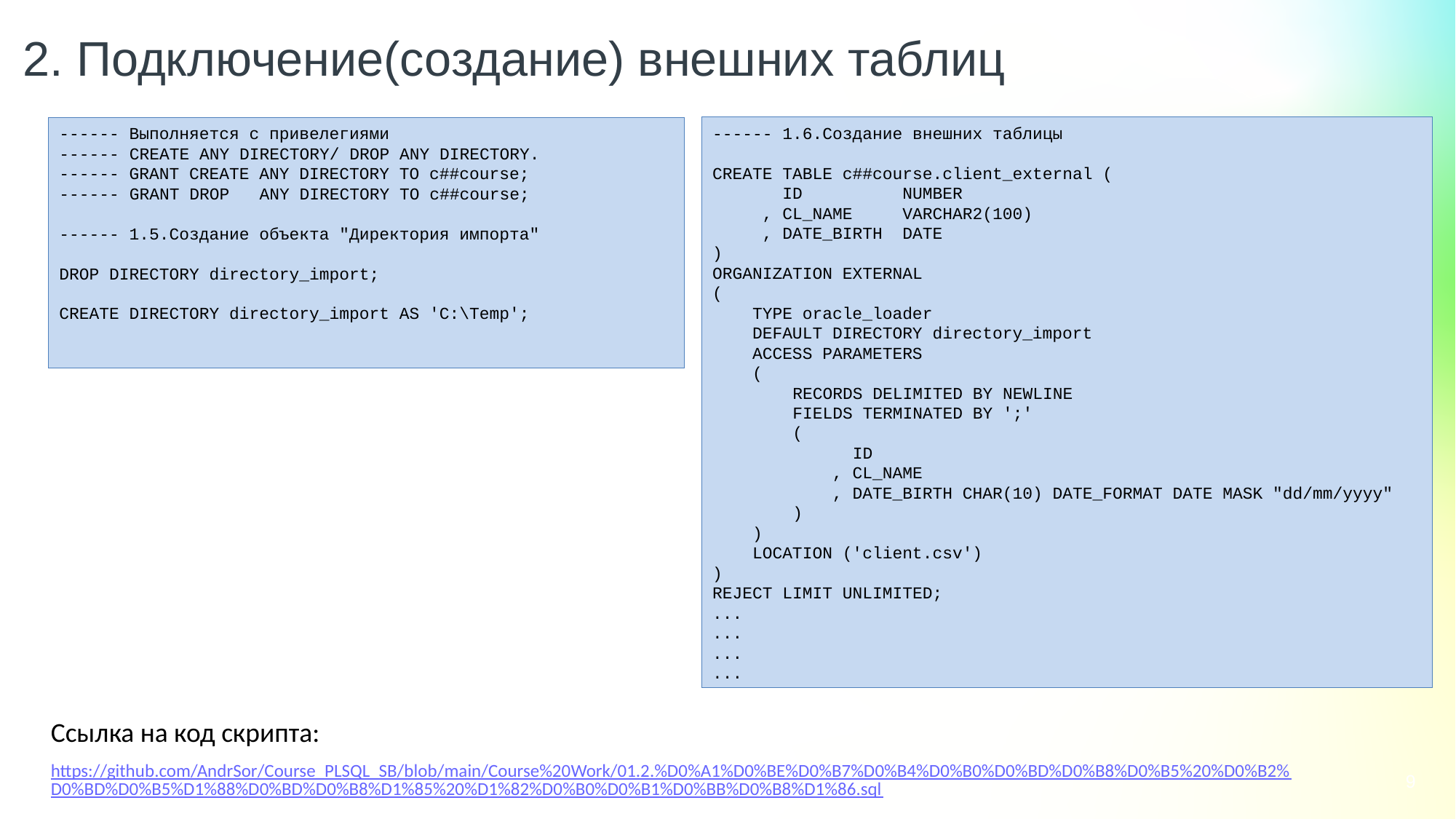

2. Подключение(создание) внешних таблиц

------ 1.6.Создание внешних таблицы
CREATE TABLE c##course.client_external (
       ID          NUMBER
     , CL_NAME     VARCHAR2(100)
     , DATE_BIRTH  DATE
)
ORGANIZATION EXTERNAL
(
    TYPE oracle_loader
    DEFAULT DIRECTORY directory_import
    ACCESS PARAMETERS
    (
        RECORDS DELIMITED BY NEWLINE
        FIELDS TERMINATED BY ';'
        (
              ID
            , CL_NAME
            , DATE_BIRTH CHAR(10) DATE_FORMAT DATE MASK "dd/mm/yyyy"
        )
    )
    LOCATION ('client.csv')
)
REJECT LIMIT UNLIMITED;
...
...
...
...
------ Выполняется с привелегиями
------ CREATE ANY DIRECTORY/ DROP ANY DIRECTORY.
------ GRANT CREATE ANY DIRECTORY TO c##course;
------ GRANT DROP   ANY DIRECTORY TO c##course;

------ 1.5.Создание объекта "Директория импорта"

DROP DIRECTORY directory_import;

CREATE DIRECTORY directory_import AS 'C:\Temp';

Ссылка на код скрипта:
https://github.com/AndrSor/Course_PLSQL_SB/blob/main/Course%20Work/01.2.%D0%A1%D0%BE%D0%B7%D0%B4%D0%B0%D0%BD%D0%B8%D0%B5%20%D0%B2%D0%BD%D0%B5%D1%88%D0%BD%D0%B8%D1%85%20%D1%82%D0%B0%D0%B1%D0%BB%D0%B8%D1%86.sql